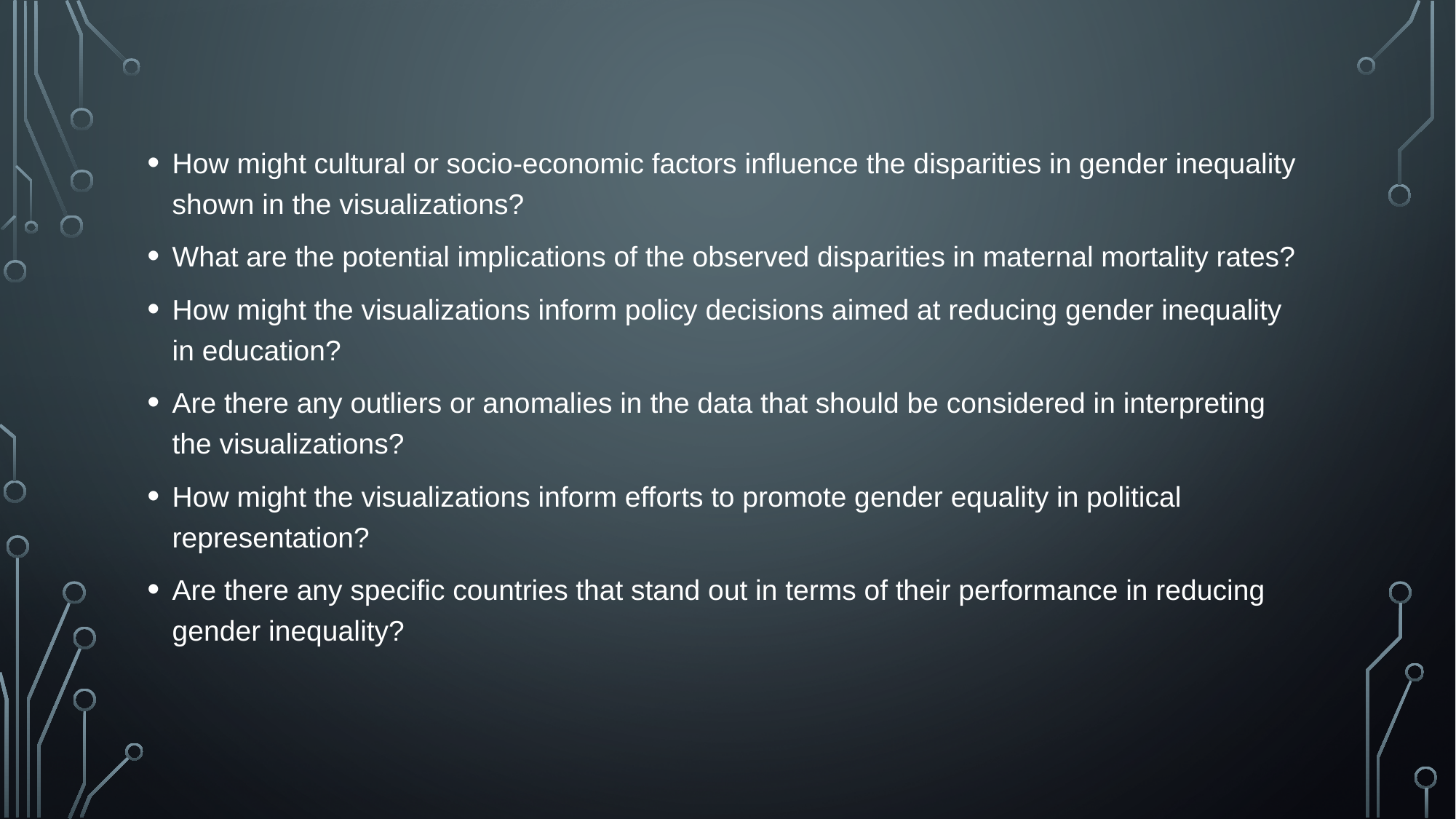

How might cultural or socio-economic factors influence the disparities in gender inequality shown in the visualizations?
What are the potential implications of the observed disparities in maternal mortality rates?
How might the visualizations inform policy decisions aimed at reducing gender inequality in education?
Are there any outliers or anomalies in the data that should be considered in interpreting the visualizations?
How might the visualizations inform efforts to promote gender equality in political representation?
Are there any specific countries that stand out in terms of their performance in reducing gender inequality?